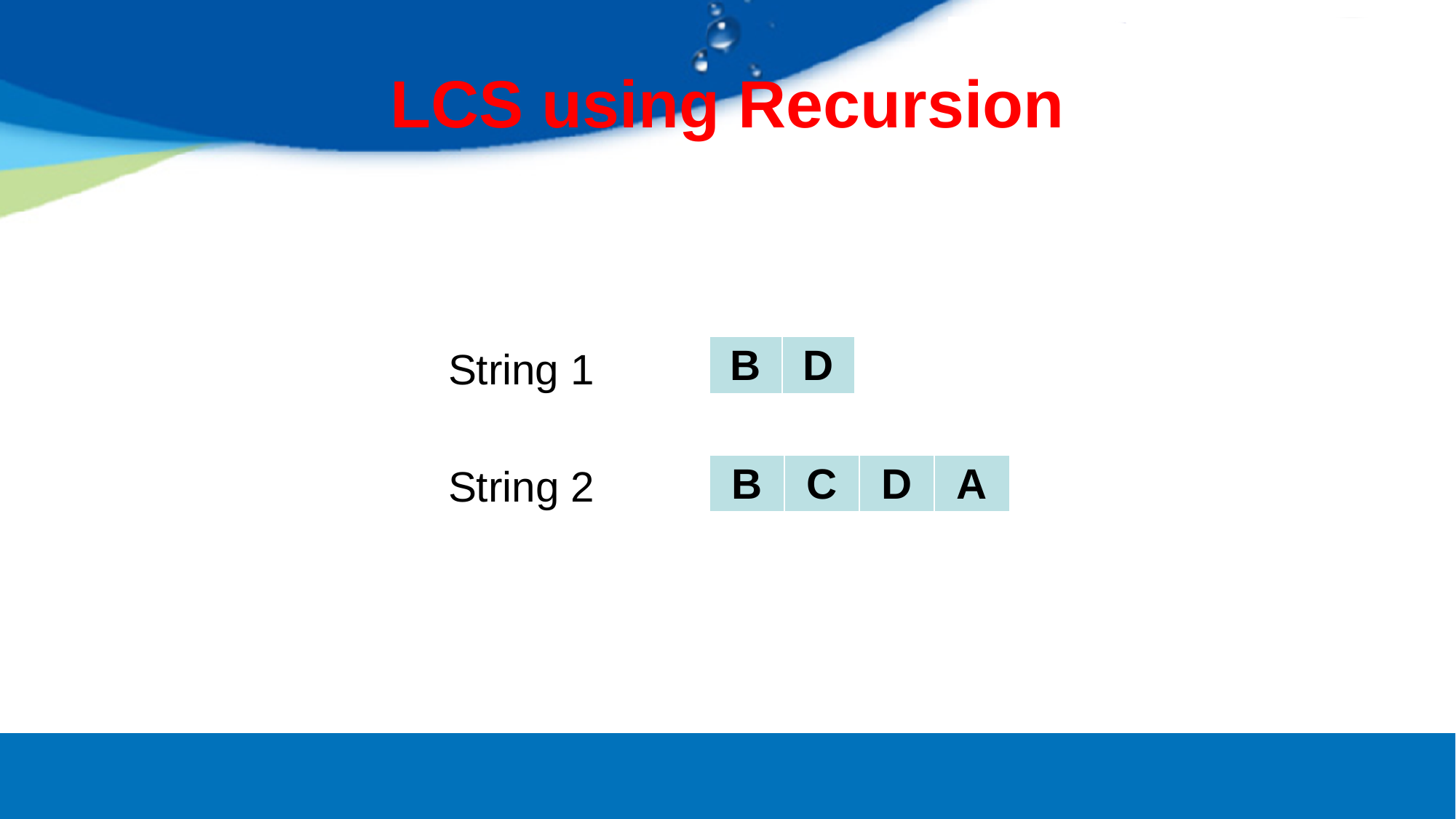

# LCS using Recursion
String 1
| B | D |
| --- | --- |
String 2
| B | C | D | A |
| --- | --- | --- | --- |